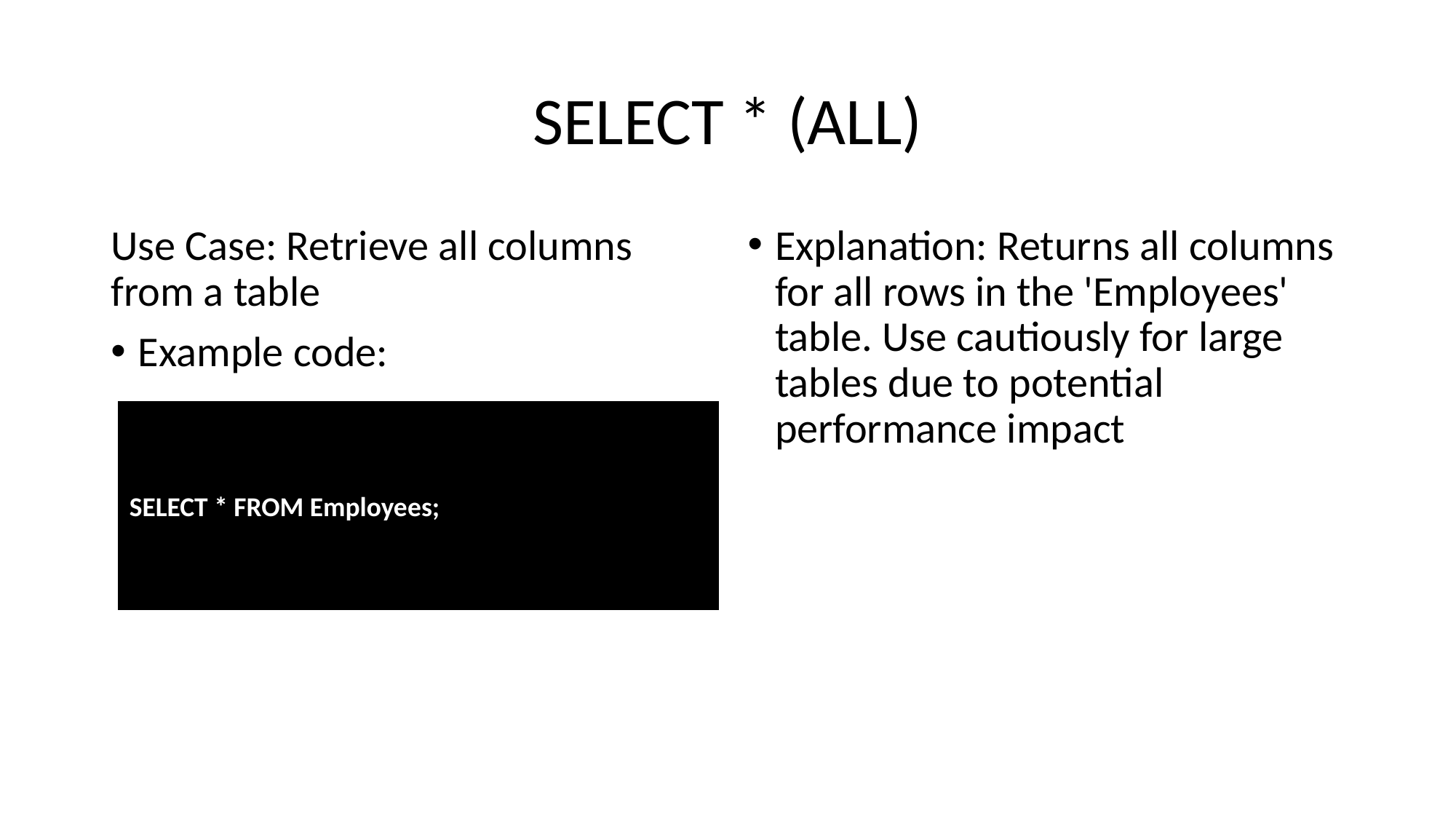

# SELECT * (ALL)
Use Case: Retrieve all columns from a table
Example code:

Explanation: Returns all columns for all rows in the 'Employees' table. Use cautiously for large tables due to potential performance impact
SELECT * FROM Employees;